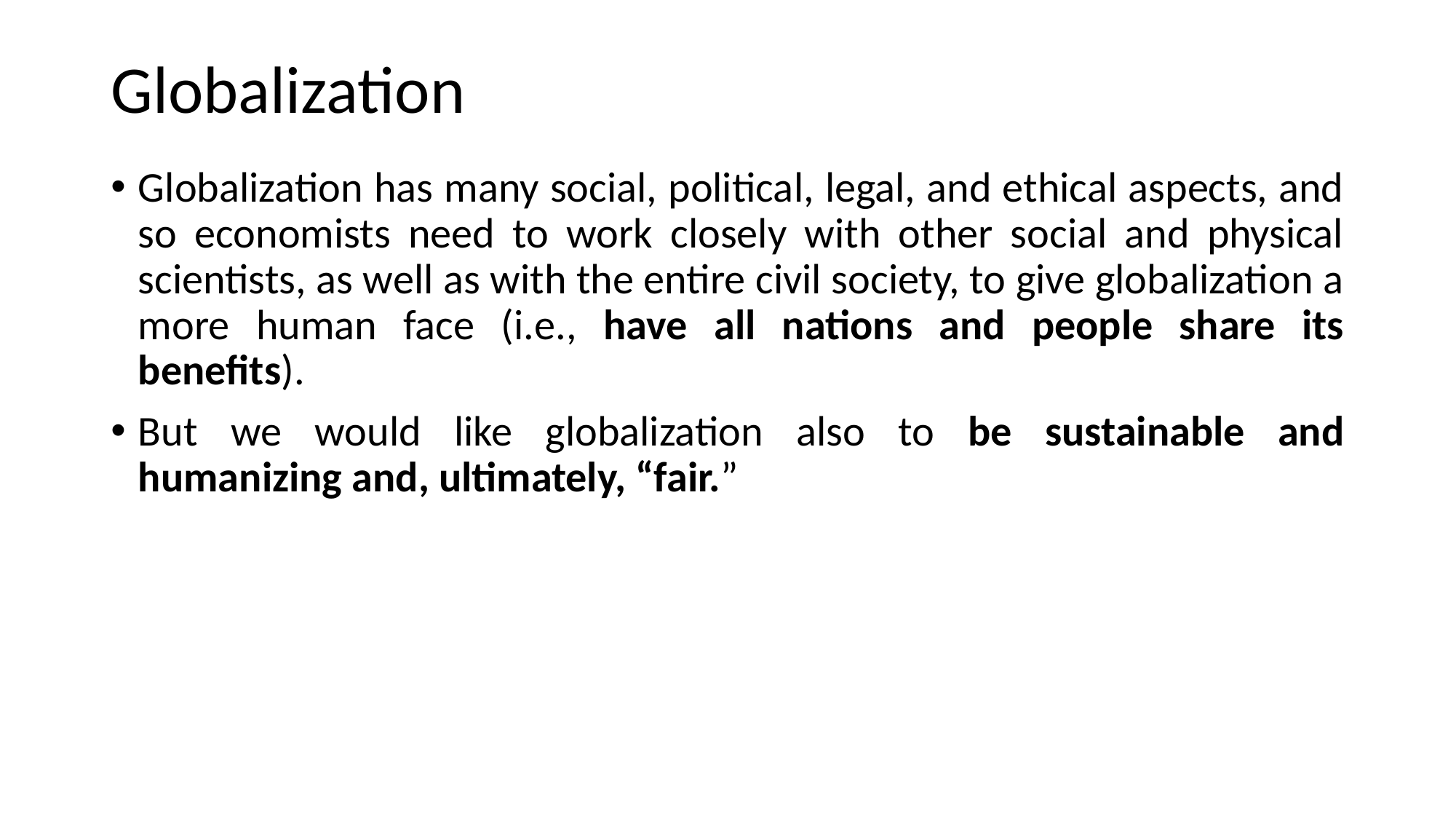

# Globalization
Globalization has many social, political, legal, and ethical aspects, and so economists need to work closely with other social and physical scientists, as well as with the entire civil society, to give globalization a more human face (i.e., have all nations and people share its benefits).
But we would like globalization also to be sustainable and humanizing and, ultimately, “fair.”